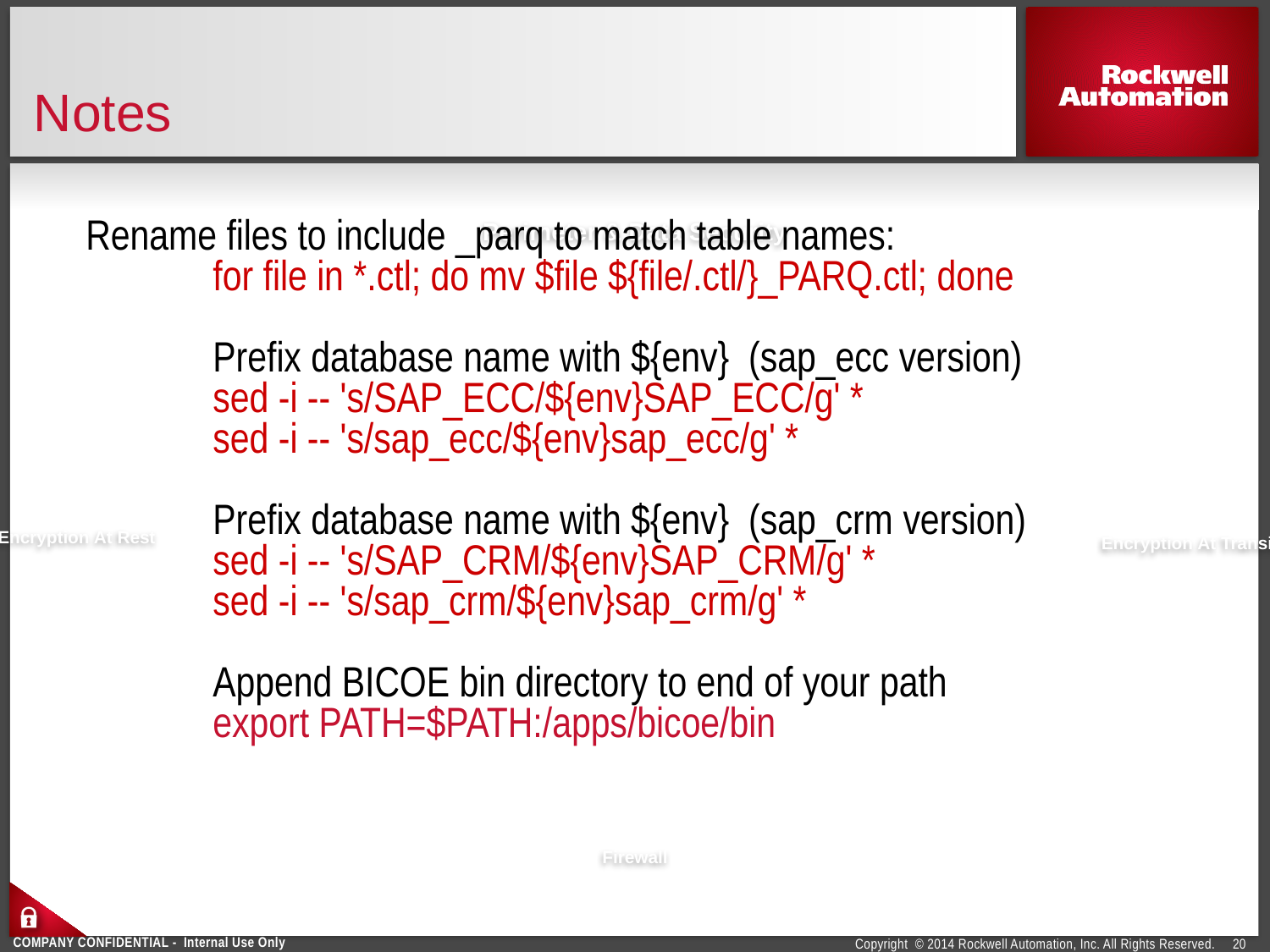

# Notes
Rename files to include _parq to match table names:
for file in *.ctl; do mv $file ${file/.ctl/}_PARQ.ctl; done

Prefix database name with ${env}  (sap_ecc version)
sed -i -- 's/SAP_ECC/${env}SAP_ECC/g' *
sed -i -- 's/sap_ecc/${env}sap_ecc/g' *

Prefix database name with ${env}  (sap_crm version)
sed -i -- 's/SAP_CRM/${env}SAP_CRM/g' *
sed -i -- 's/sap_crm/${env}sap_crm/g' *

Append BICOE bin directory to end of your path
export PATH=$PATH:/apps/bicoe/bin

Perimeter & Data Security
Encryption At Rest
Encryption At Transit
Firewall
20